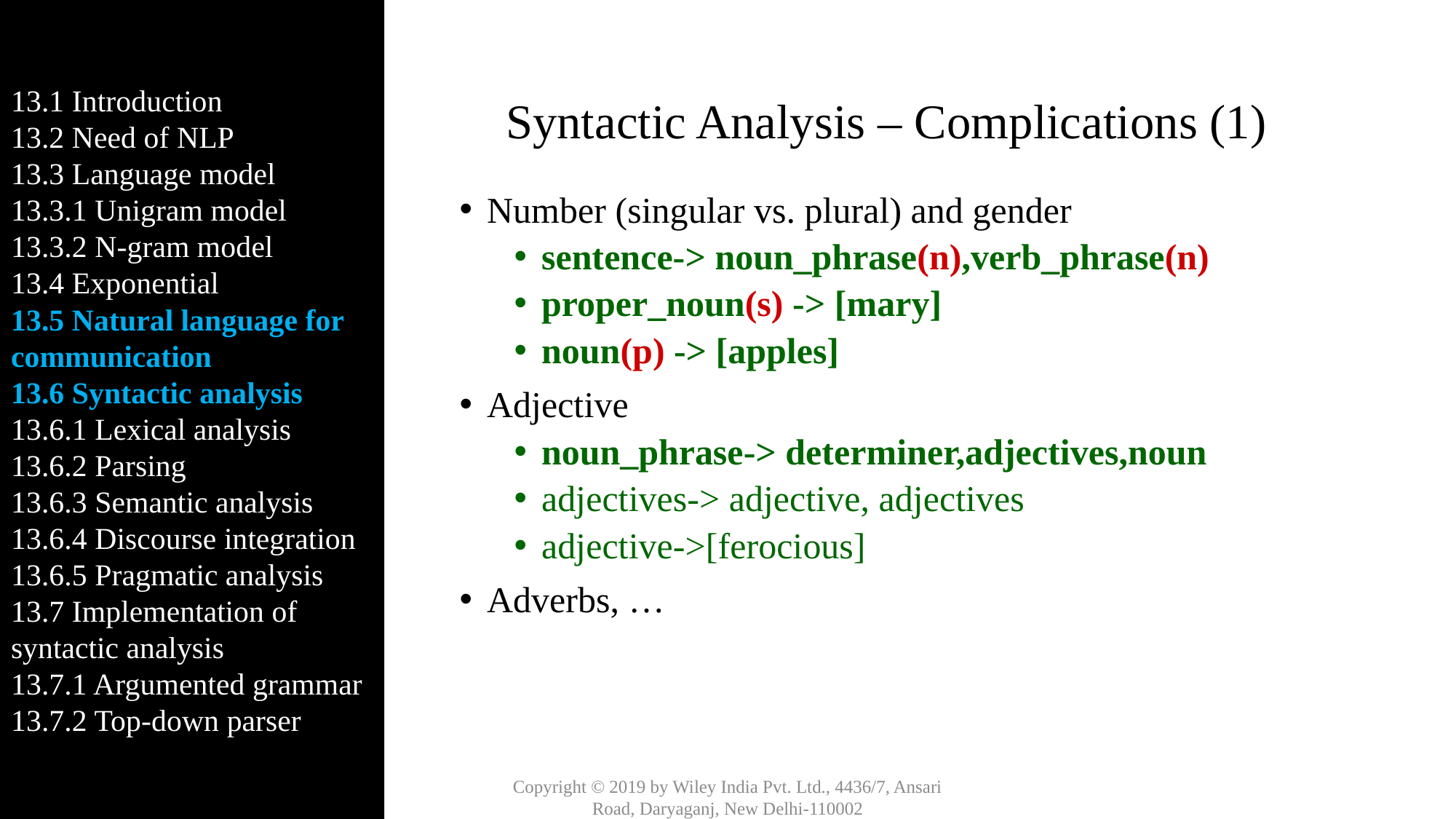

13.1 Introduction
13.2 Need of NLP
13.3 Language model
13.3.1 Unigram model
13.3.2 N-gram model
13.4 Exponential
13.5 Natural language for communication
13.6 Syntactic analysis
13.6.1 Lexical analysis
13.6.2 Parsing
13.6.3 Semantic analysis
13.6.4 Discourse integration
13.6.5 Pragmatic analysis
13.7 Implementation of syntactic analysis
13.7.1 Argumented grammar
13.7.2 Top-down parser
# Syntactic Analysis – Complications (1)
Number (singular vs. plural) and gender
sentence-> noun_phrase(n),verb_phrase(n)
proper_noun(s) -> [mary]
noun(p) -> [apples]
Adjective
noun_phrase-> determiner,adjectives,noun
adjectives-> adjective, adjectives
adjective->[ferocious]
Adverbs, …

Copyright © 2019 by Wiley India Pvt. Ltd., 4436/7, Ansari Road, Daryaganj, New Delhi-110002